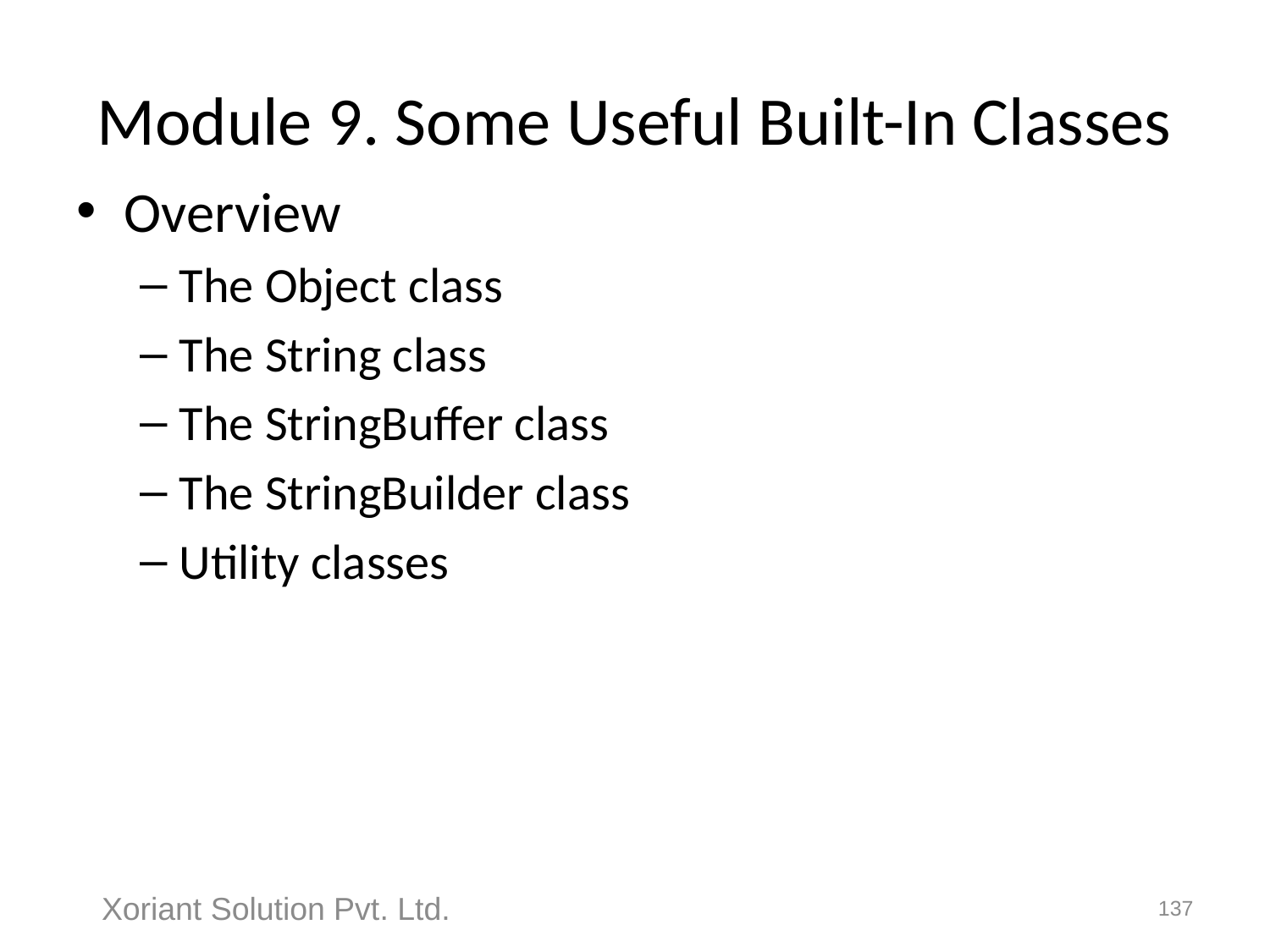

# Module 9. Some Useful Built-In Classes
Overview
The Object class
The String class
The StringBuffer class
The StringBuilder class
Utility classes

Xoriant Solution Pvt. Ltd.
137